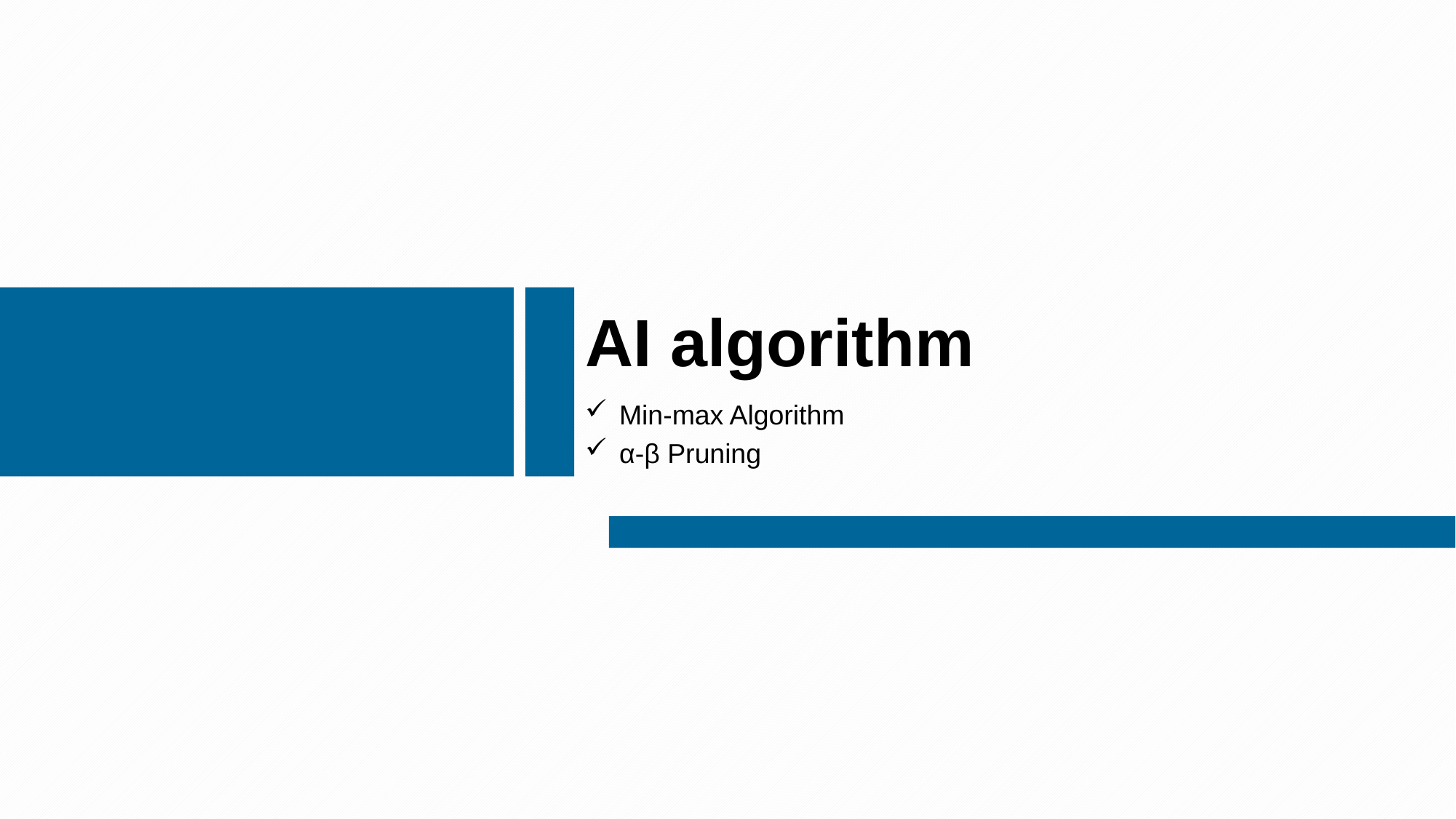

# AI algorithm
Min-max Algorithm
α-β Pruning